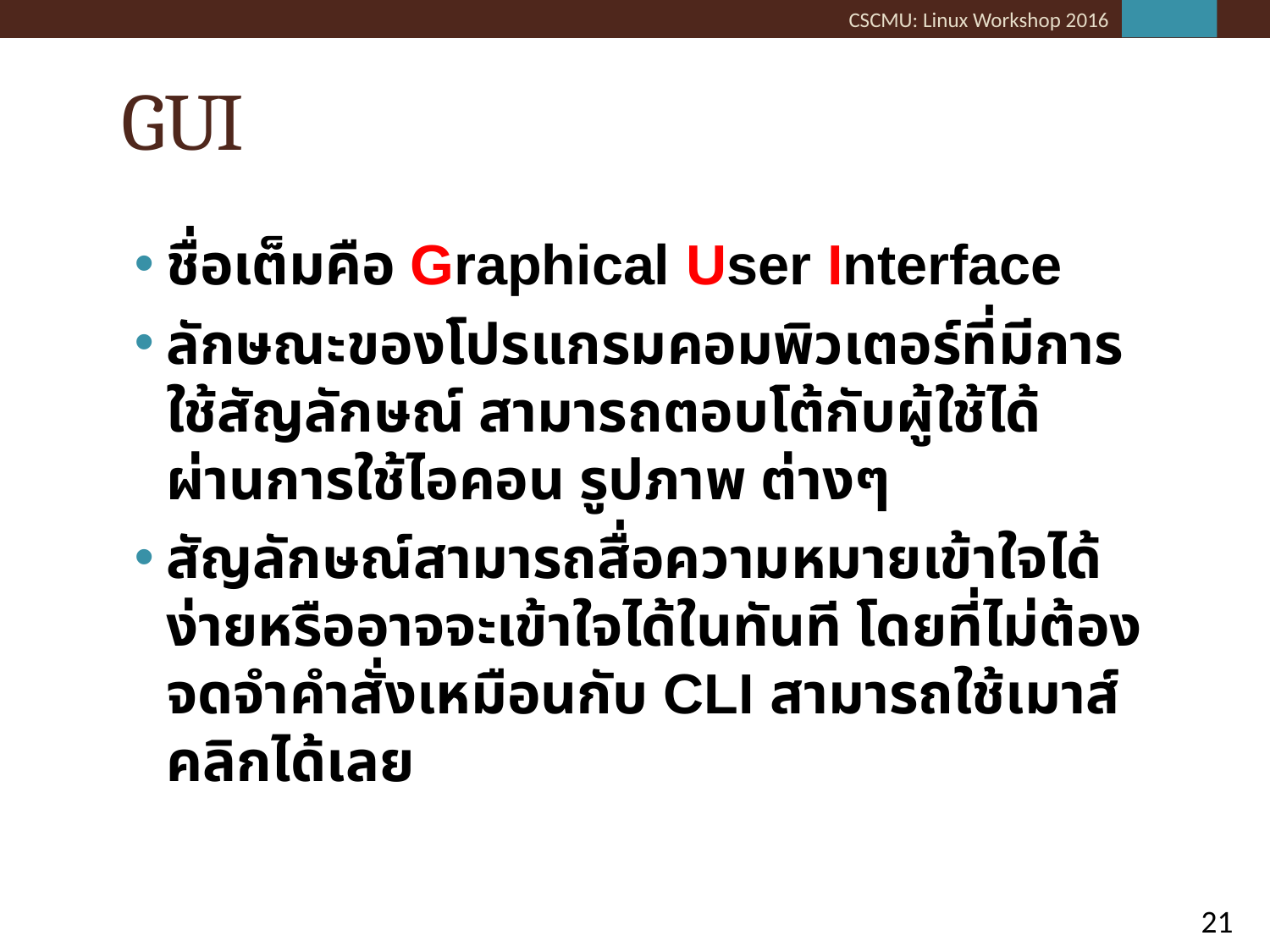

# GUI
ชื่อเต็มคือ Graphical User Interface
ลักษณะของโปรแกรมคอมพิวเตอร์ที่มีการใช้สัญลักษณ์ สามารถตอบโต้กับผู้ใช้ได้ ผ่านการใช้ไอคอน รูปภาพ ต่างๆ
สัญลักษณ์สามารถสื่อความหมายเข้าใจได้ง่ายหรืออาจจะเข้าใจได้ในทันที โดยที่ไม่ต้องจดจำคำสั่งเหมือนกับ CLI สามารถใช้เมาส์คลิกได้เลย
21